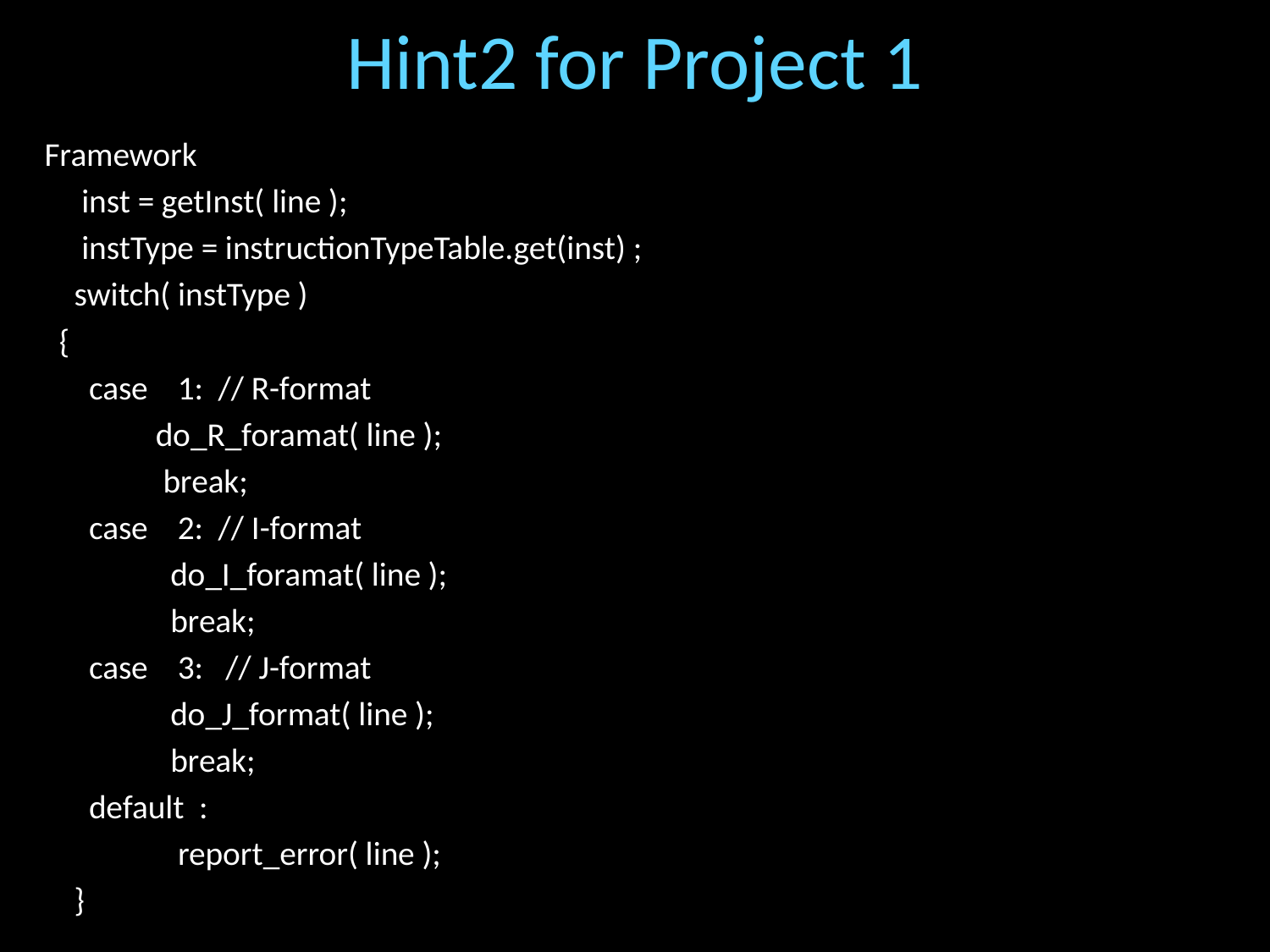

# Hint2 for Project 1
Framework
     inst = getInst( line );
     instType = instructionTypeTable.get(inst) ;
    switch( instType )
  {
      case    1:  // R-format
               do_R_foramat( line );
                break;
      case    2:  // I-format
                 do_I_foramat( line );
                 break;
      case    3:   // J-format
                 do_J_format( line );
                 break;
      default  :
                  report_error( line );
    }